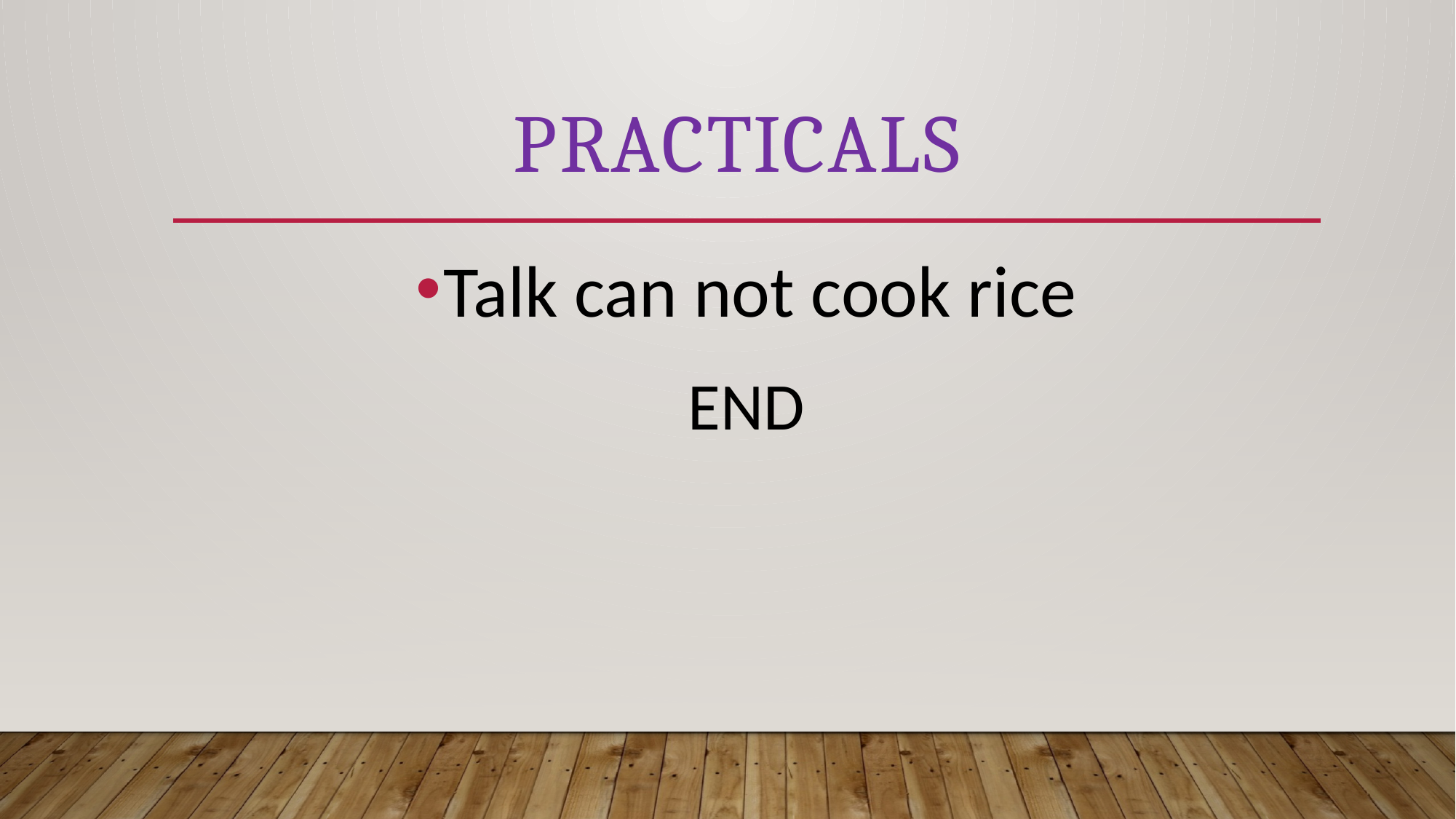

# Practicals
Talk can not cook rice
END